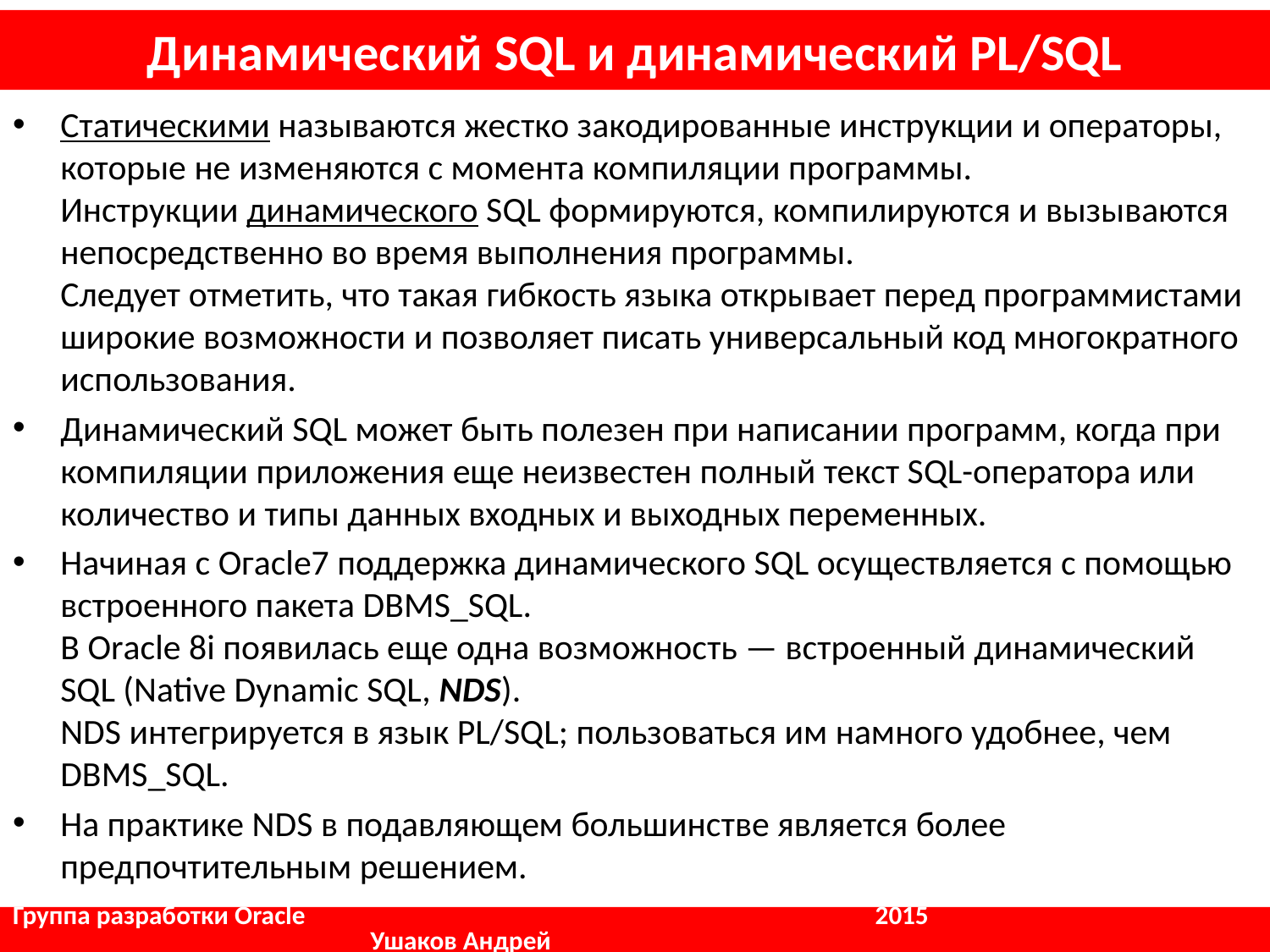

# Динамический SQL и динамический PL/SQL
Статическими называются жестко закодированные инструкции и операторы, которые не изменяются с момента компиляции программы.
Инструкции динамического SQL формируются, компилируются и вызываются непосредственно во время выполнения программы.
Следует отметить, что такая гибкость языка открывает перед программистами широкие возможности и позволяет писать универсальный код многократного использования.
Динамический SQL может быть полезен при написании программ, когда при компиляции приложения еще неизвестен полный текст SQL-оператора или количество и типы данных входных и выходных переменных.
Начиная с Огасlе7 поддержка динамического SQL осуществляется с помощью встроенного пакета DВМS_SQL.
В Оrасlе 8i появилась еще одна возможность — встроенный динамический
SQL (Native Dynamic SQL, NDS).
NDS интегрируется в язык PL/SQL; пользоваться им намного удобнее, чем DВМS_SQL.
На практике NDS в подавляющем большинстве является более предпочтительным решением.

Группа разработки Oracle				                 2015		 	                                       Ушаков Андрей